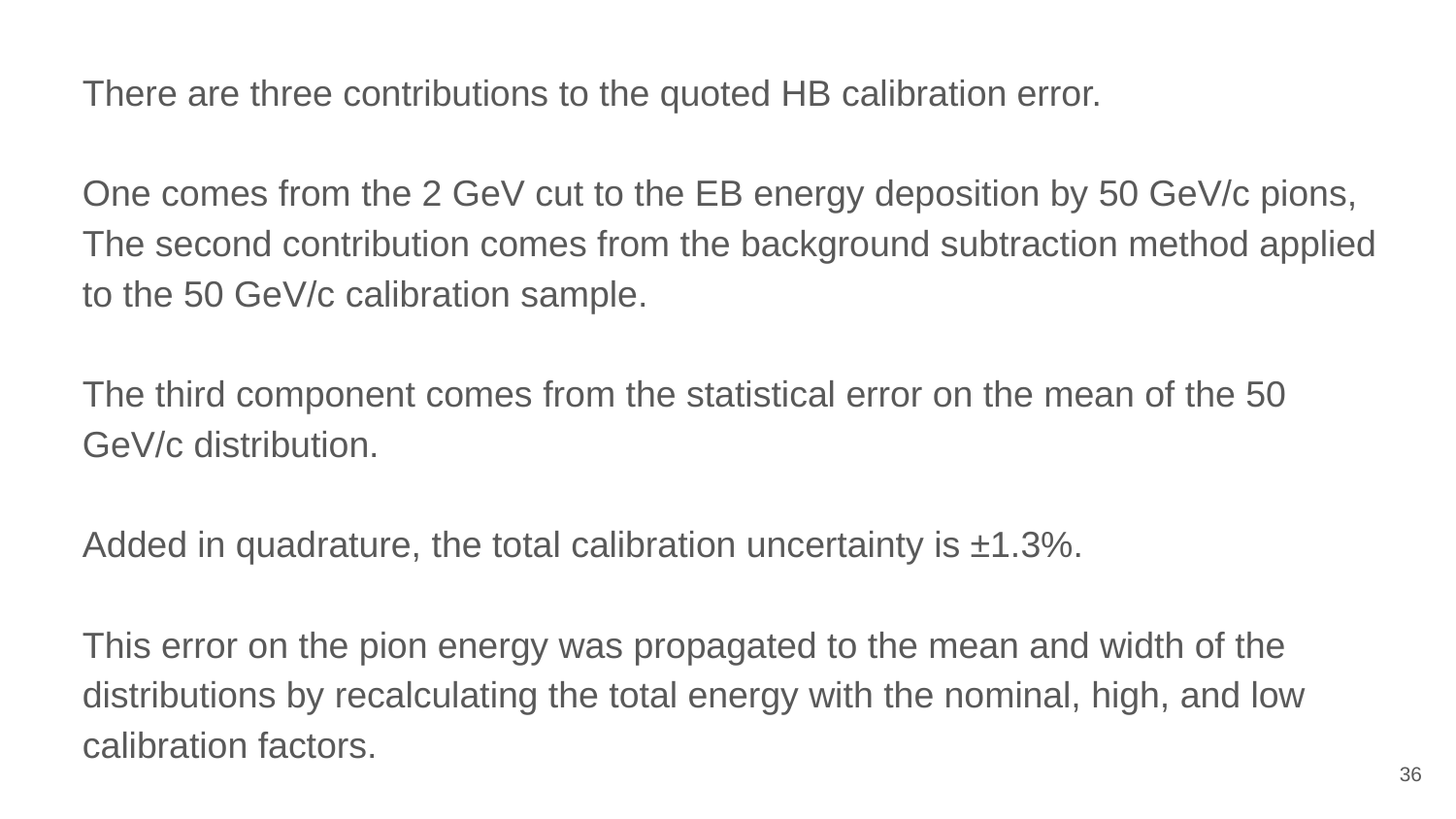

There are three contributions to the quoted HB calibration error.

One comes from the 2 GeV cut to the EB energy deposition by 50 GeV/c pions, The second contribution comes from the background subtraction method applied  to the 50 GeV/c calibration sample.
The third component comes from the statistical error on the mean of the 50 GeV/c distribution.

Added in quadrature, the total calibration uncertainty is ±1.3%.

This error on the pion energy was propagated to the mean and width of the distributions by recalculating the total energy with the nominal, high, and low calibration factors.
36